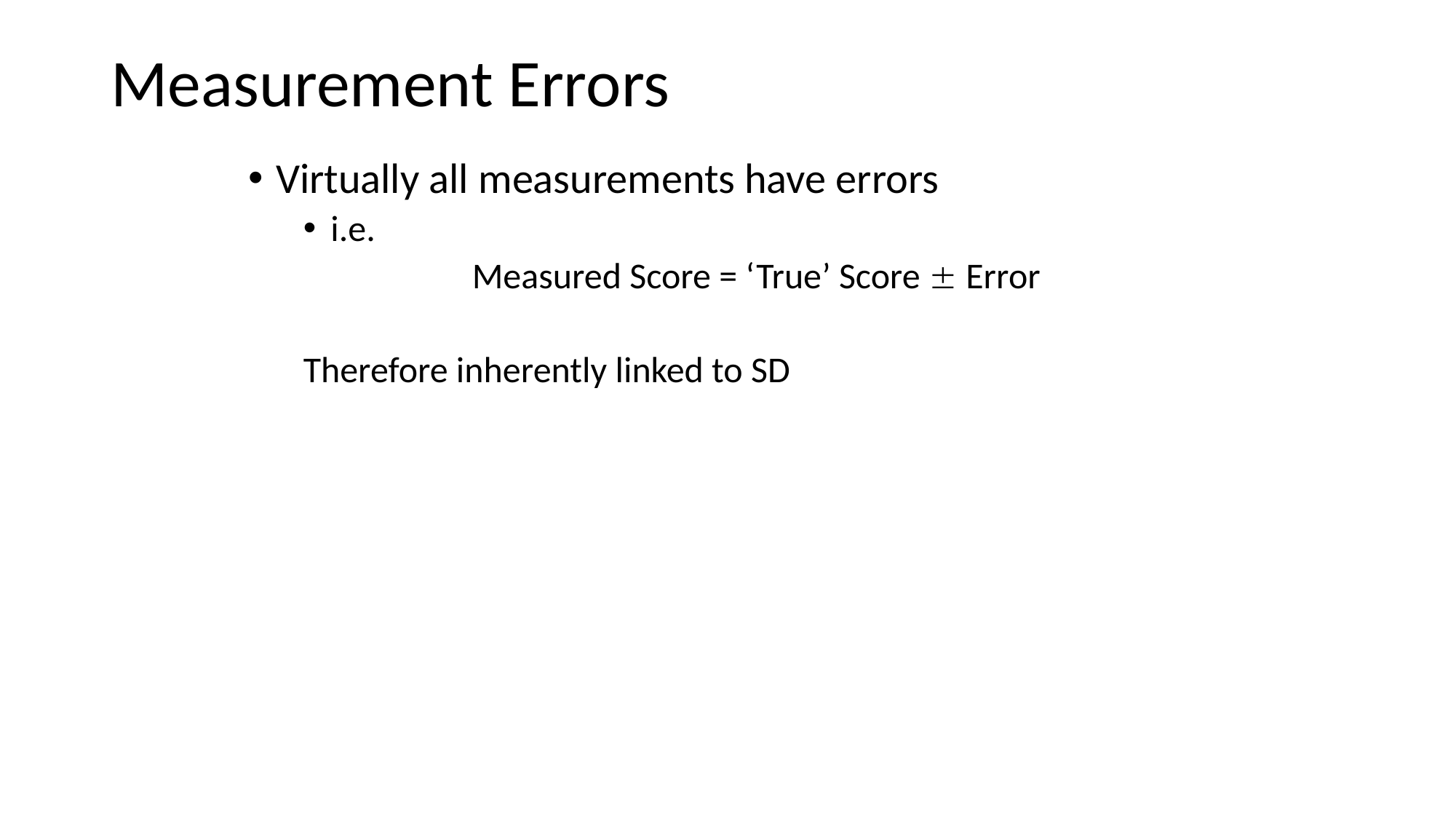

# Measurement Errors
Virtually all measurements have errors
i.e.
Measured Score = ‘True’ Score ± Error

Therefore inherently linked to SD